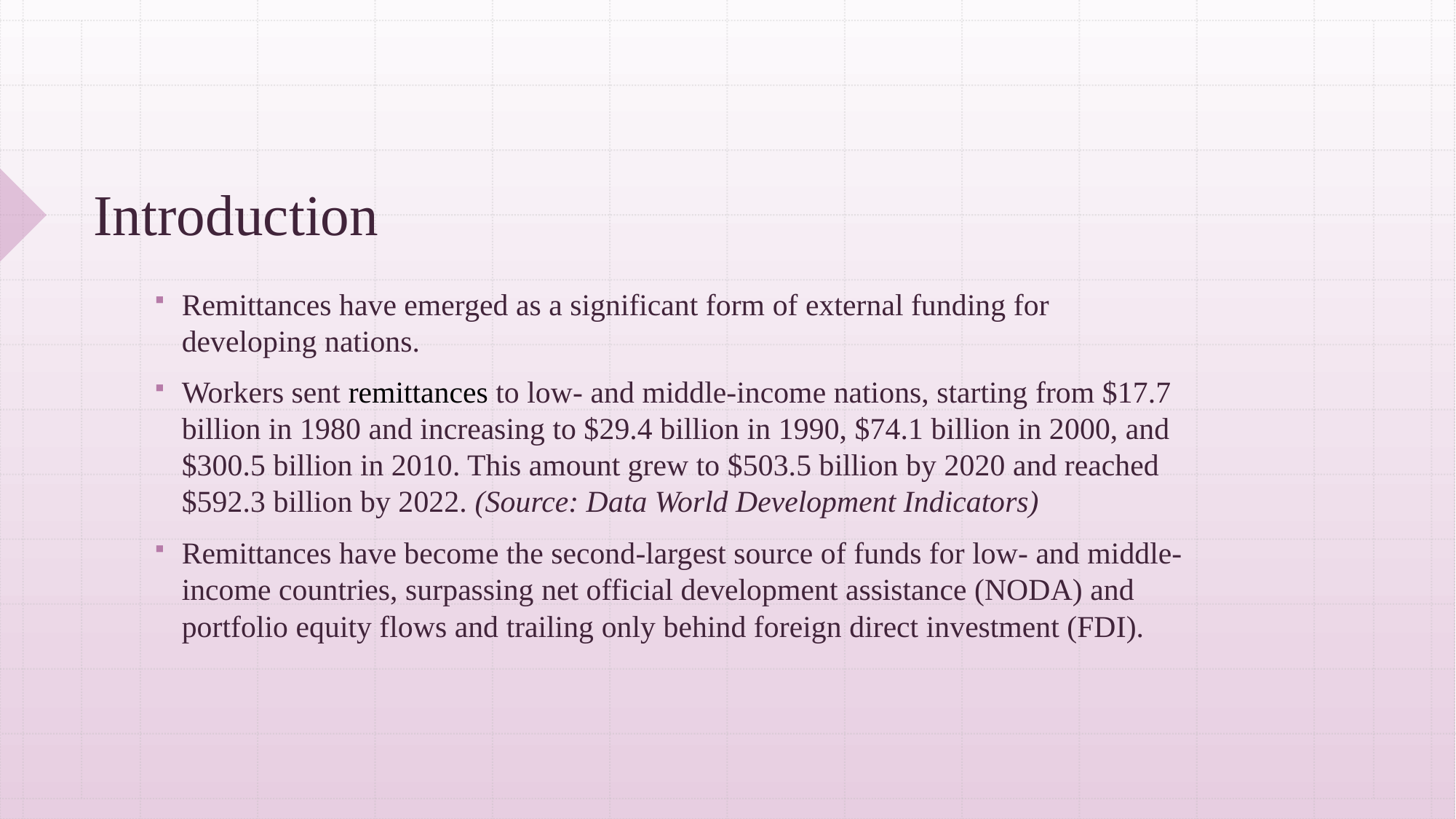

# Introduction

Remittances have emerged as a significant form of external funding for developing nations.
Workers sent remittances to low- and middle-income nations, starting from $17.7 billion in 1980 and increasing to $29.4 billion in 1990, $74.1 billion in 2000, and $300.5 billion in 2010. This amount grew to $503.5 billion by 2020 and reached $592.3 billion by 2022. (Source: Data World Development Indicators)
Remittances have become the second-largest source of funds for low- and middle-income countries, surpassing net official development assistance (NODA) and portfolio equity flows and trailing only behind foreign direct investment (FDI).